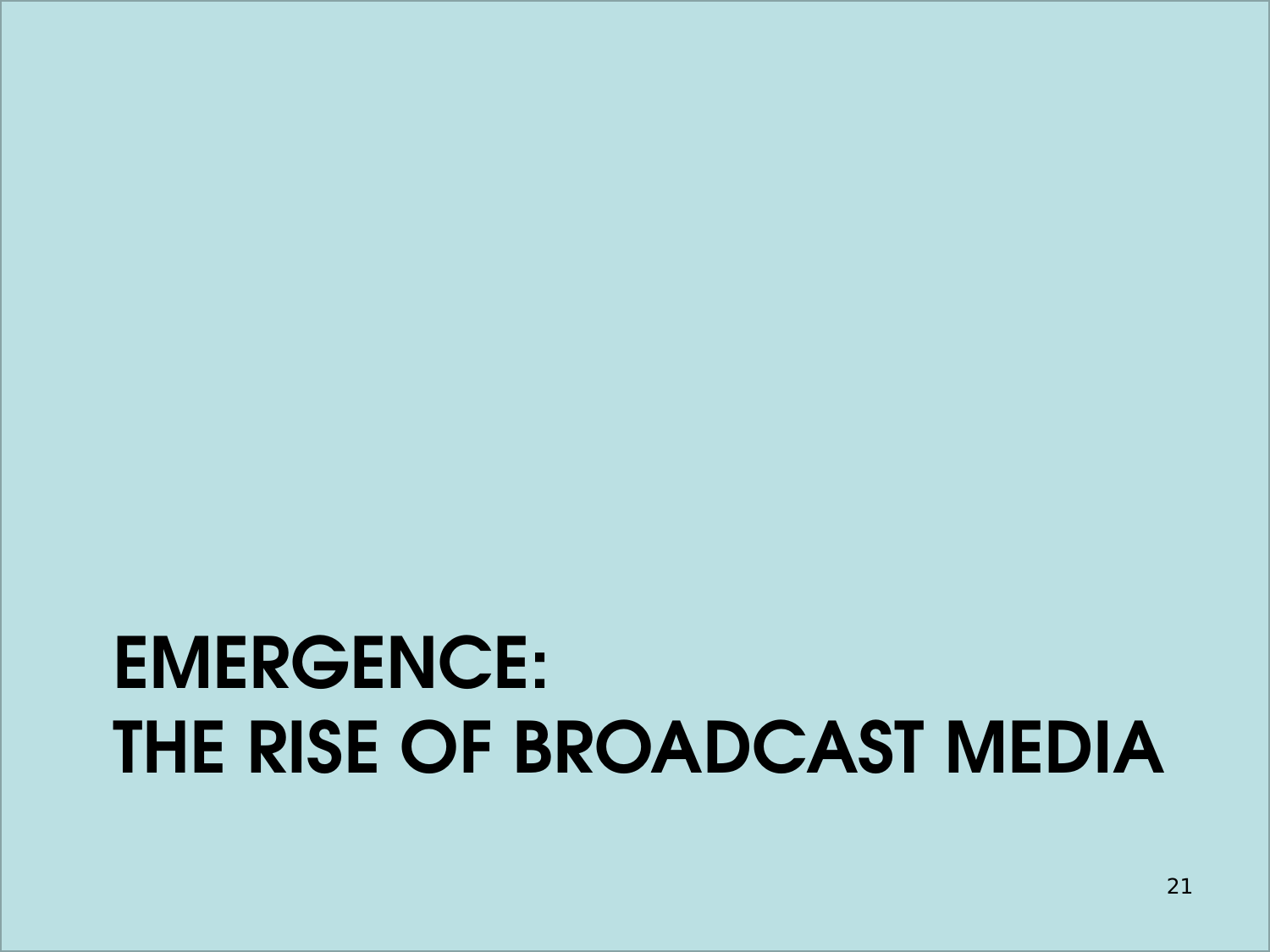

# EMERGENCE: THE RISE OF BROADCAST MEDIA
21